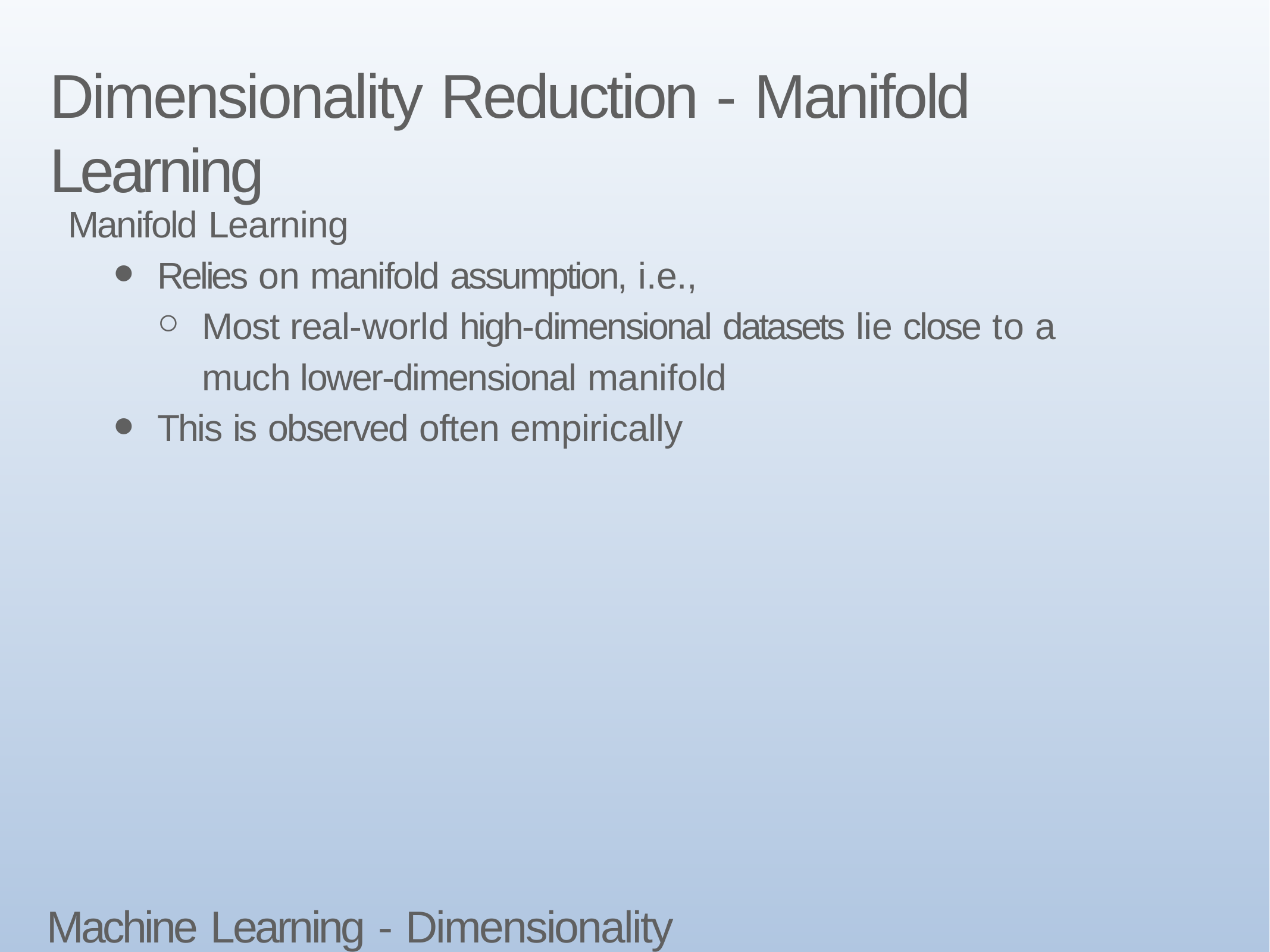

# Dimensionality Reduction - Manifold Learning
Manifold Learning
Relies on manifold assumption, i.e.,
Most real-world high-dimensional datasets lie close to a much lower-dimensional manifold
This is observed often empirically
Machine Learning - Dimensionality Reduction